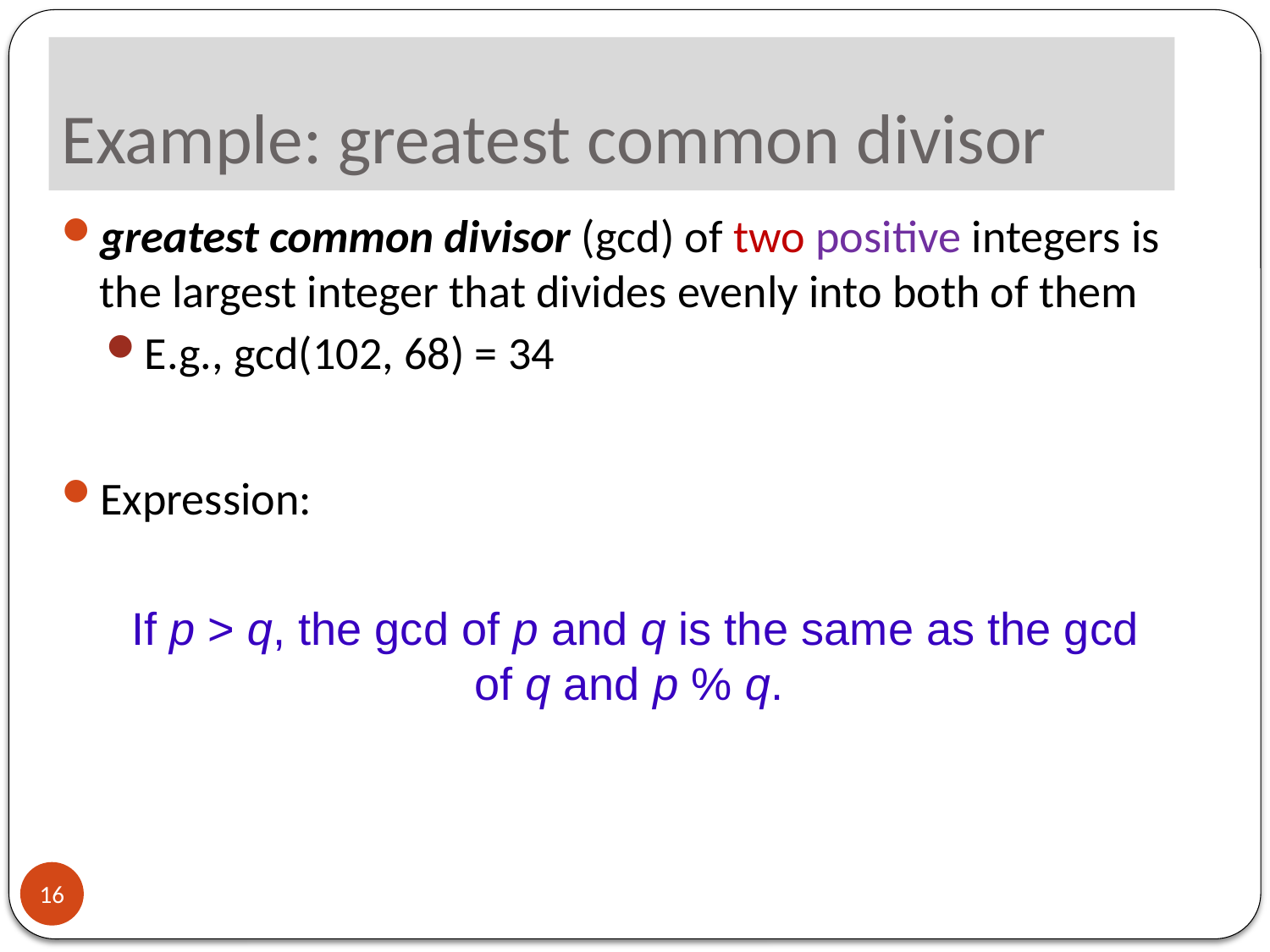

# Example: greatest common divisor
greatest common divisor (gcd) of two positive integers is the largest integer that divides evenly into both of them
E.g., gcd(102, 68) = 34

Expression:

If p > q, the gcd of p and q is the same as the gcd of q and p % q.

16